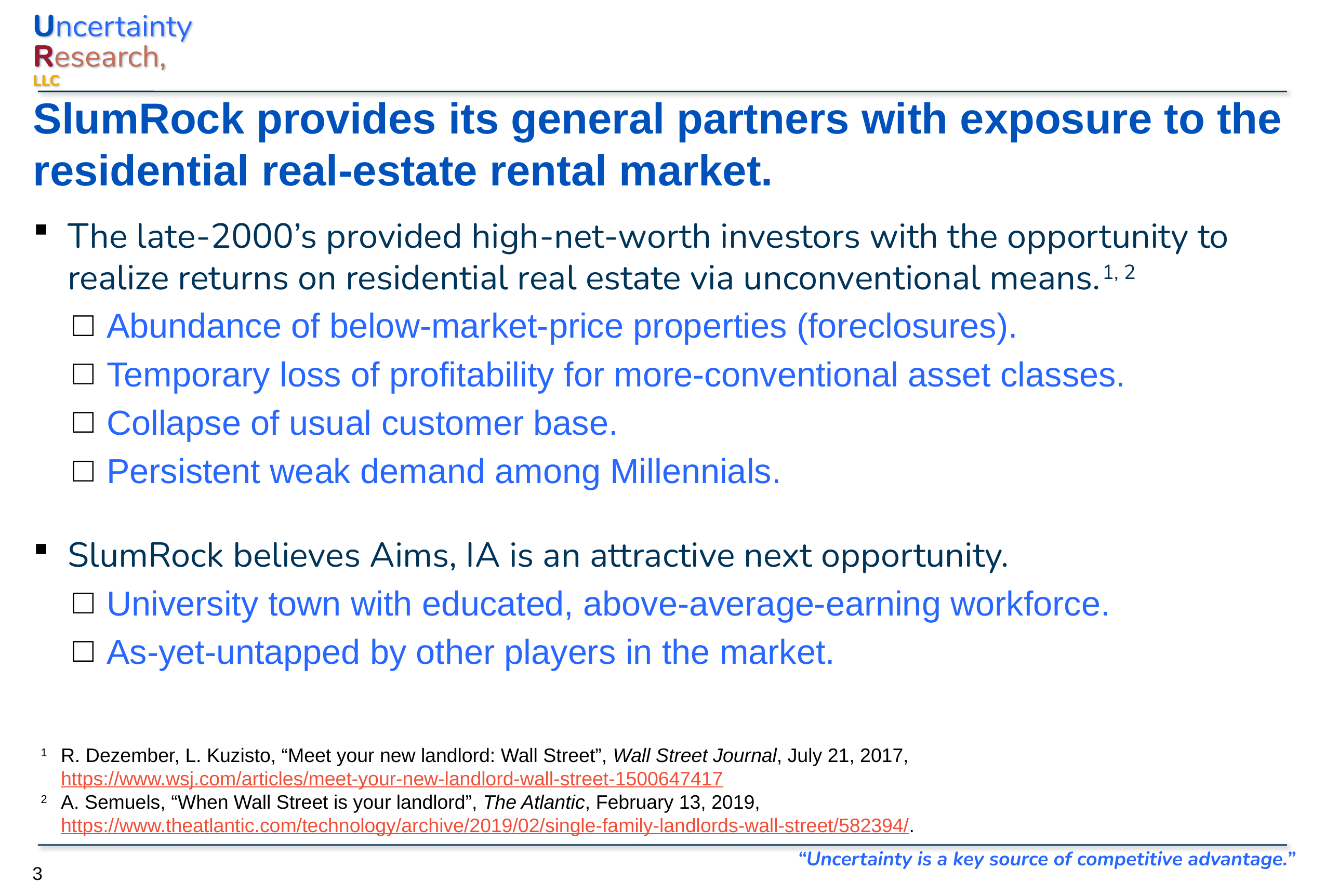

# SlumRock provides its general partners with exposure to the residential real-estate rental market.
The late-2000’s provided high-net-worth investors with the opportunity to realize returns on residential real estate via unconventional means.1, 2
Abundance of below-market-price properties (foreclosures).
Temporary loss of profitability for more-conventional asset classes.
Collapse of usual customer base.
Persistent weak demand among Millennials.

SlumRock believes Aims, IA is an attractive next opportunity.
University town with educated, above-average-earning workforce.
As-yet-untapped by other players in the market.

1	R. Dezember, L. Kuzisto, “Meet your new landlord: Wall Street”, Wall Street Journal, July 21, 2017, https://www.wsj.com/articles/meet-your-new-landlord-wall-street-1500647417
2	A. Semuels, “When Wall Street is your landlord”, The Atlantic, February 13, 2019, https://www.theatlantic.com/technology/archive/2019/02/single-family-landlords-wall-street/582394/.